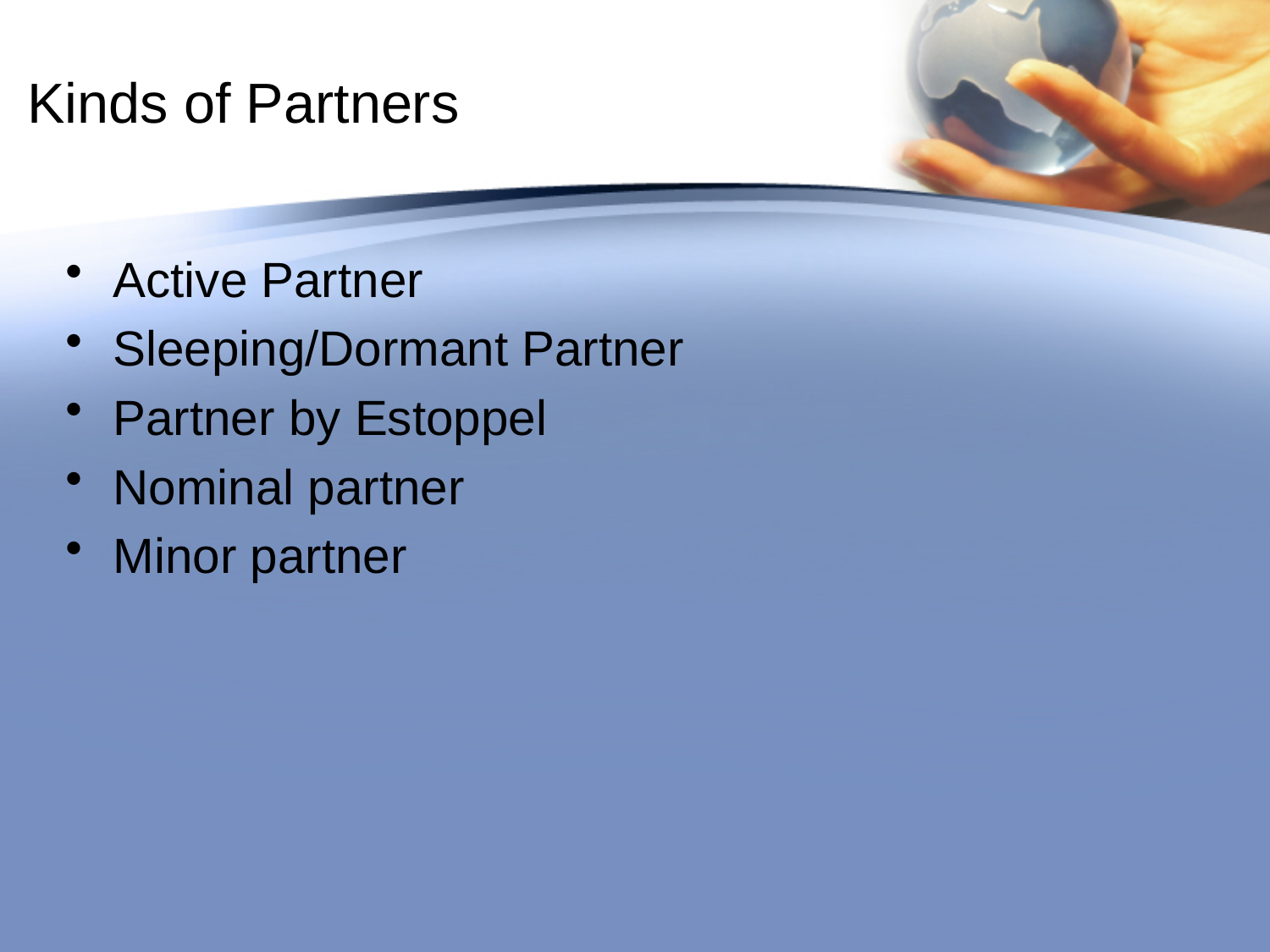

# Kinds of Partners
Active Partner
Sleeping/Dormant Partner
Partner by Estoppel
Nominal partner
Minor partner